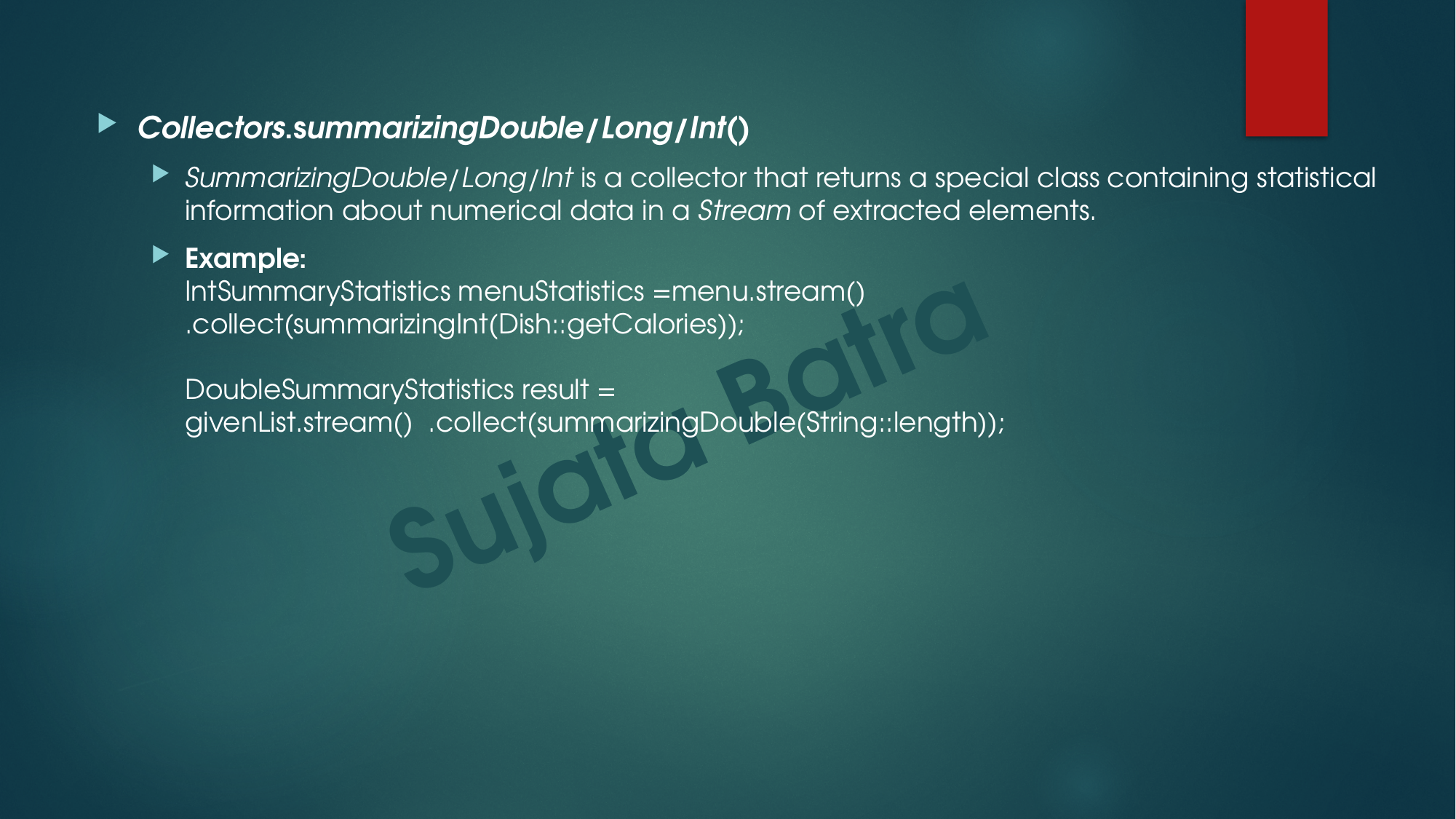

Collectors.summarizingDouble/Long/Int()
SummarizingDouble/Long/Int is a collector that returns a special class containing statistical information about numerical data in a Stream of extracted elements.
Example:
IntSummaryStatistics menuStatistics =menu.stream()
.collect(summarizingInt(Dish::getCalories));
DoubleSummaryStatistics result = givenList.stream()  .collect(summarizingDouble(String::length));